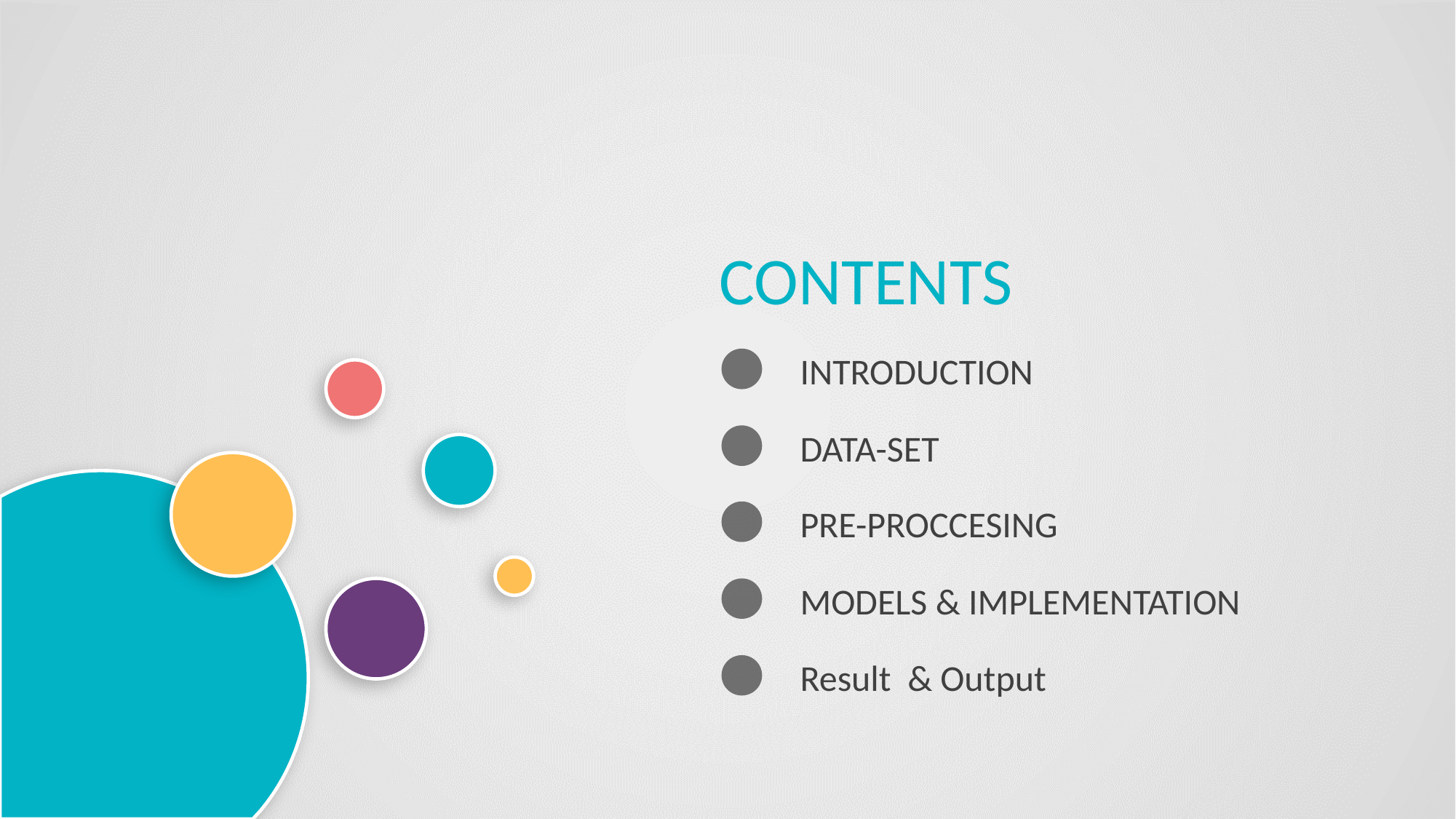

CONTENTS
INTRODUCTION

DATA-SET

PRE-PROCCESING

MODELS & IMPLEMENTATION

Result  & Output